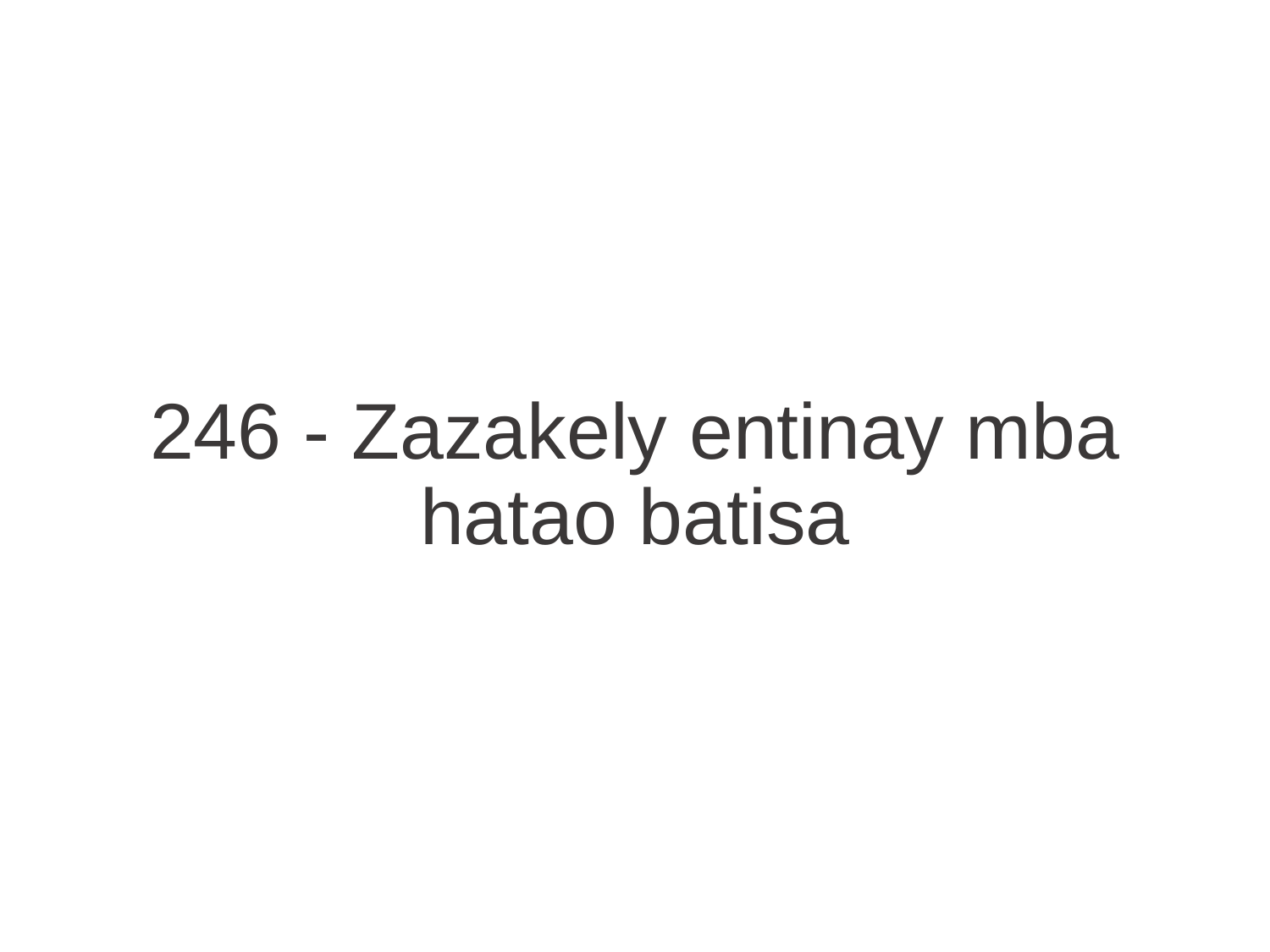

246 - Zazakely entinay mba hatao batisa